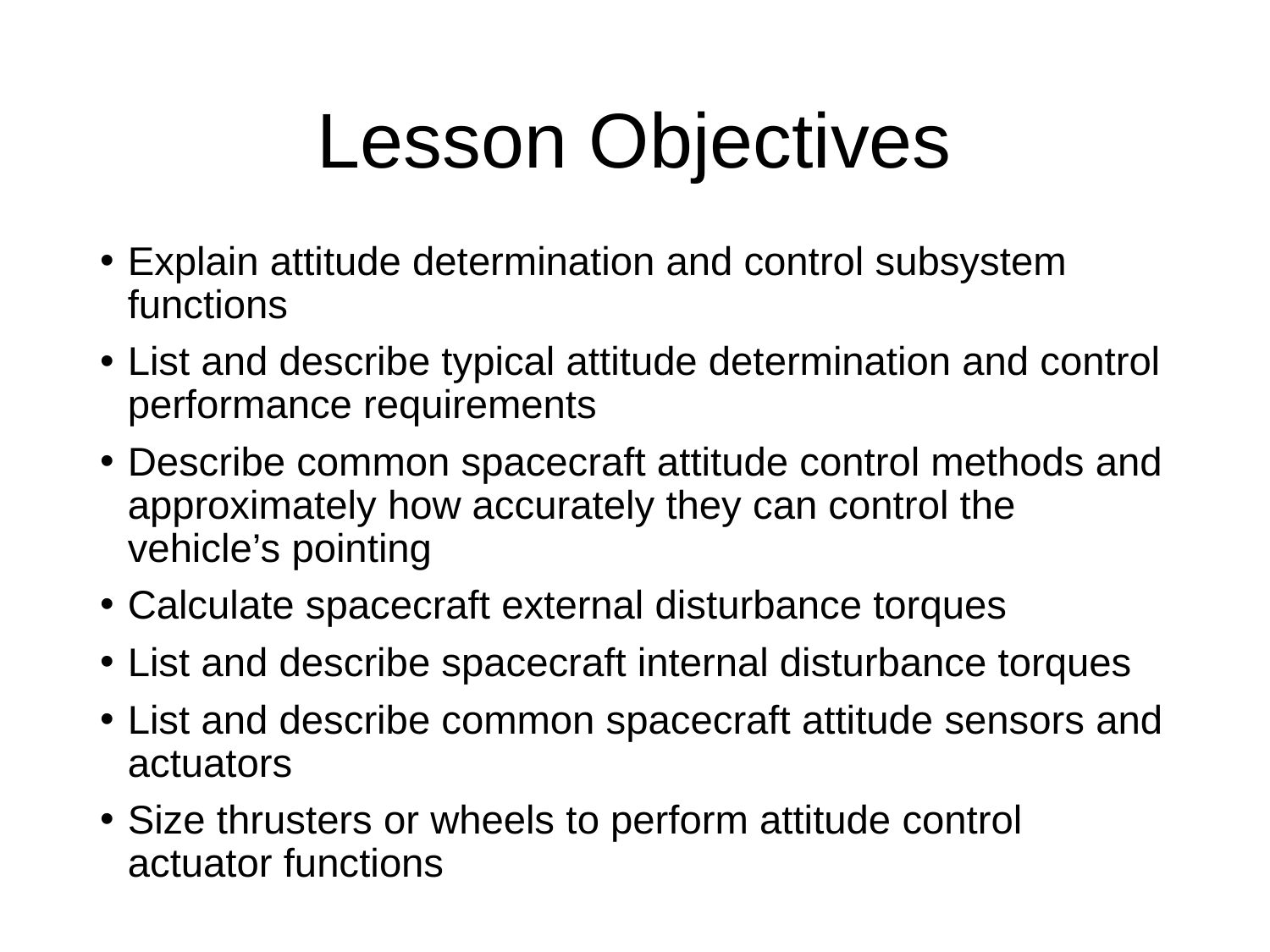

# Lesson Objectives
Explain attitude determination and control subsystem functions
List and describe typical attitude determination and control performance requirements
Describe common spacecraft attitude control methods and approximately how accurately they can control the vehicle’s pointing
Calculate spacecraft external disturbance torques
List and describe spacecraft internal disturbance torques
List and describe common spacecraft attitude sensors and actuators
Size thrusters or wheels to perform attitude control actuator functions